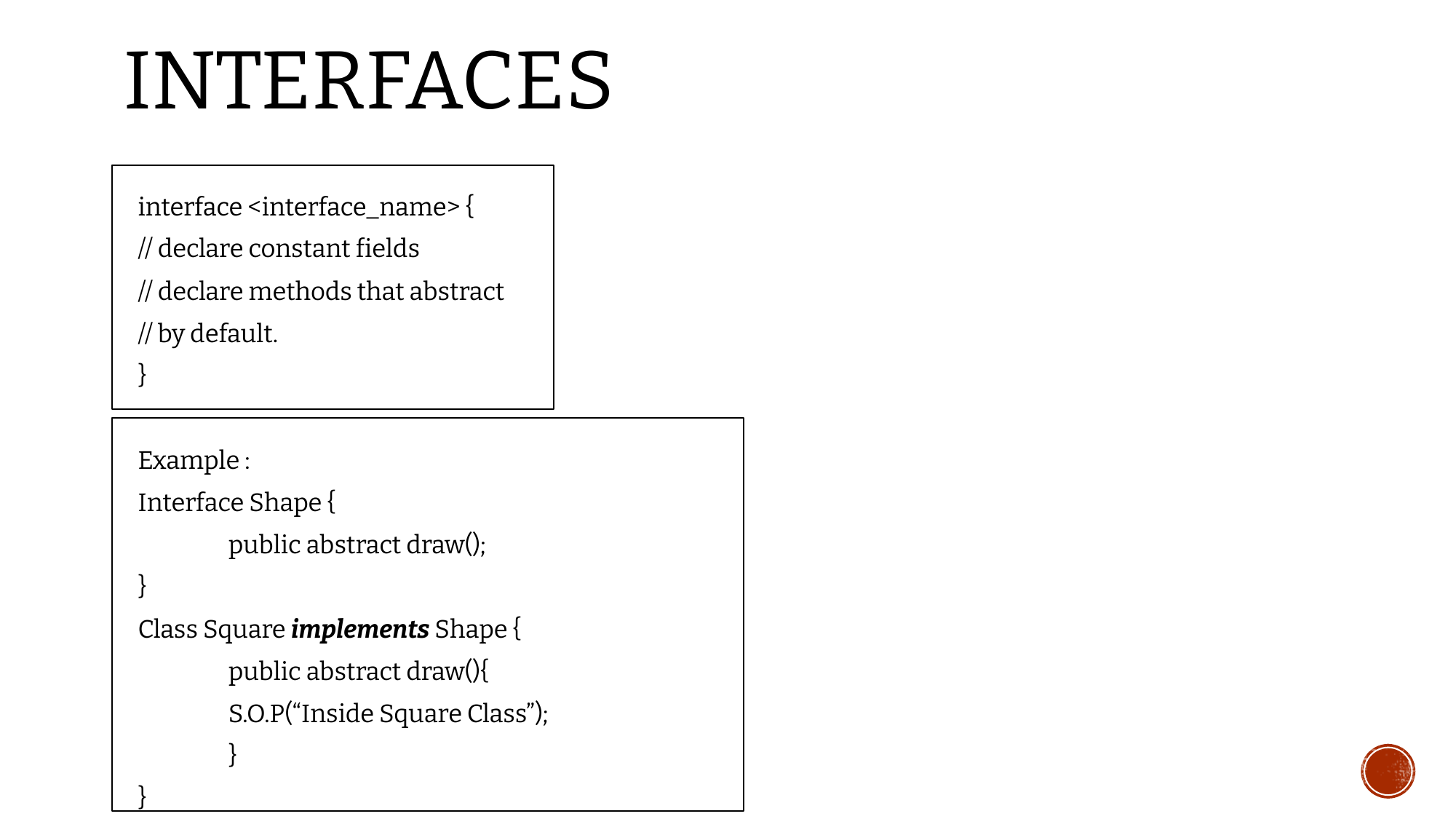

# Interfaces

interface <interface_name> {
// declare constant fields
// declare methods that abstract
// by default.
}

Example :
Interface Shape {
	public abstract draw();
}
Class Square implements Shape {
	public abstract draw(){
		S.O.P(“Inside Square Class”);
	}
}